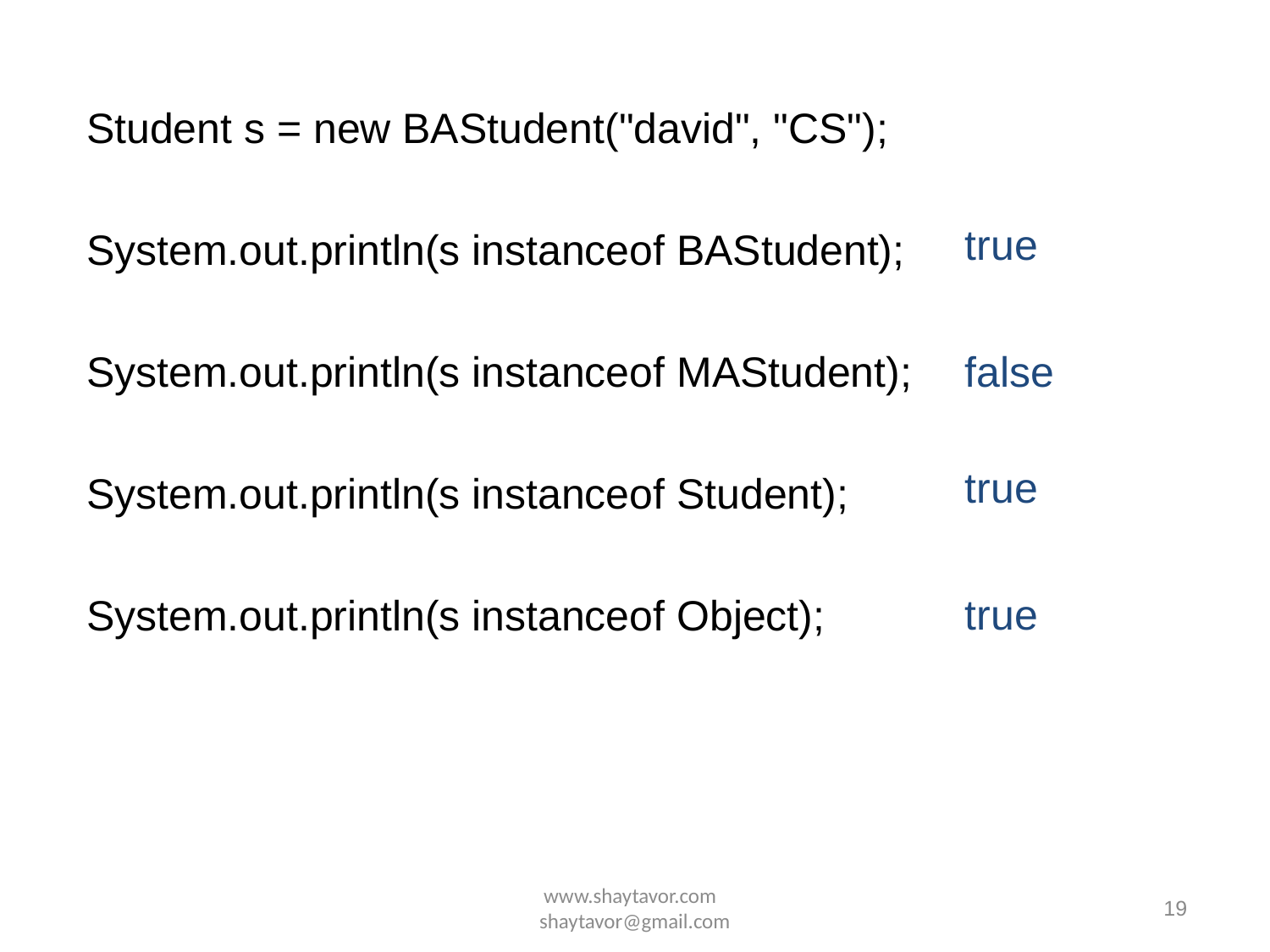

Student s = new BAStudent("david", "CS");

System.out.println(s instanceof BAStudent);

System.out.println(s instanceof MAStudent);

System.out.println(s instanceof Student);

System.out.println(s instanceof Object);
true
false
true
true
www.shaytavor.com   shaytavor@gmail.com
19